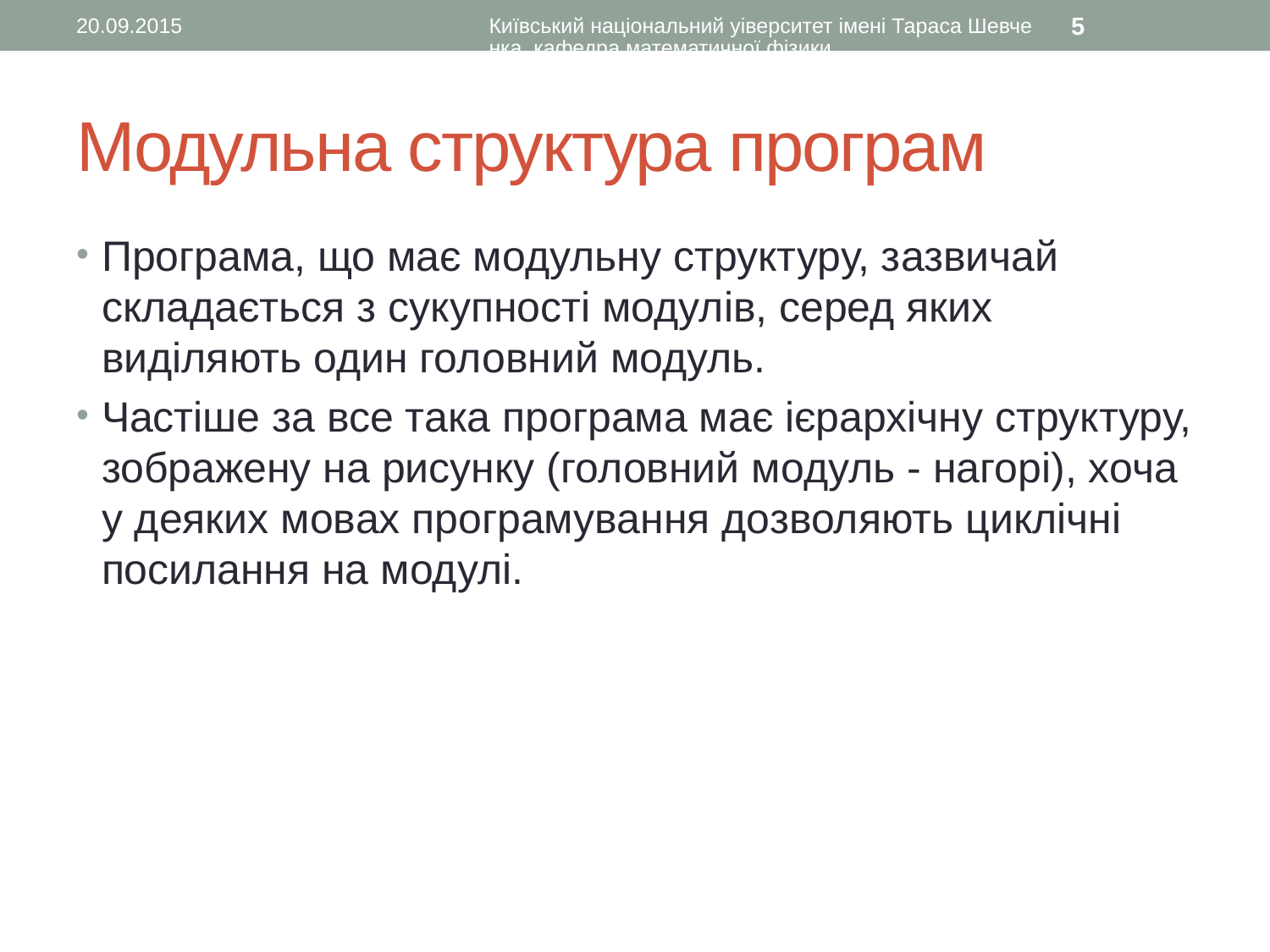

20.09.2015
Київський національний уіверситет імені Тараса Шевченка, кафедра математичної фізики
5
# Модульна структура програм
Програма, що має модульну структуру, зазвичай складається з сукупності модулів, серед яких виділяють один головний модуль.
Частіше за все така програма має ієрархічну структуру, зображену на рисунку (головний модуль - нагорі), хоча у деяких мовах програмування дозволяють циклічні посилання на модулі.